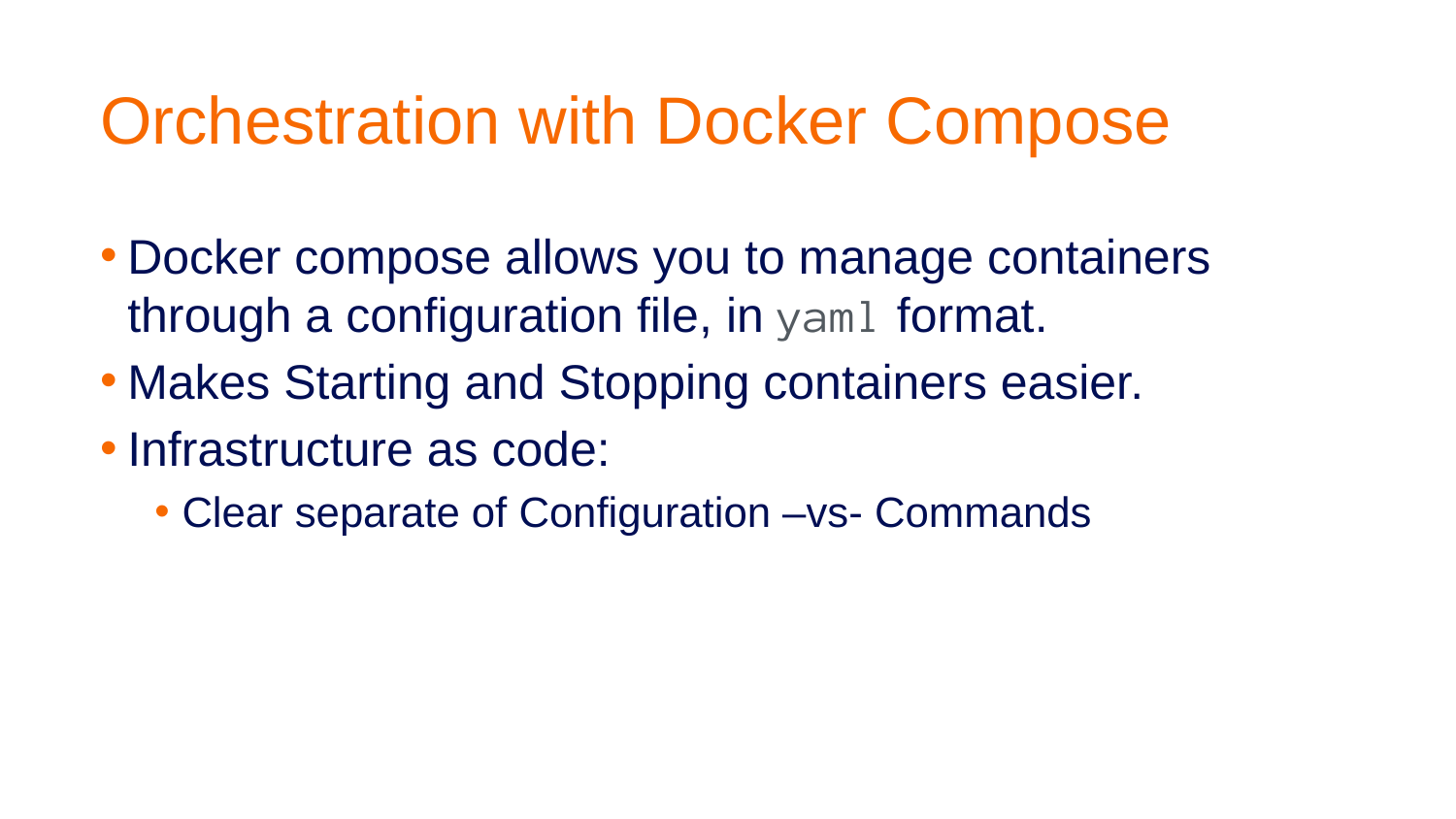

# Orchestration with Docker Compose
Docker compose allows you to manage containers through a configuration file, in yaml format.
Makes Starting and Stopping containers easier.
Infrastructure as code:
Clear separate of Configuration –vs- Commands